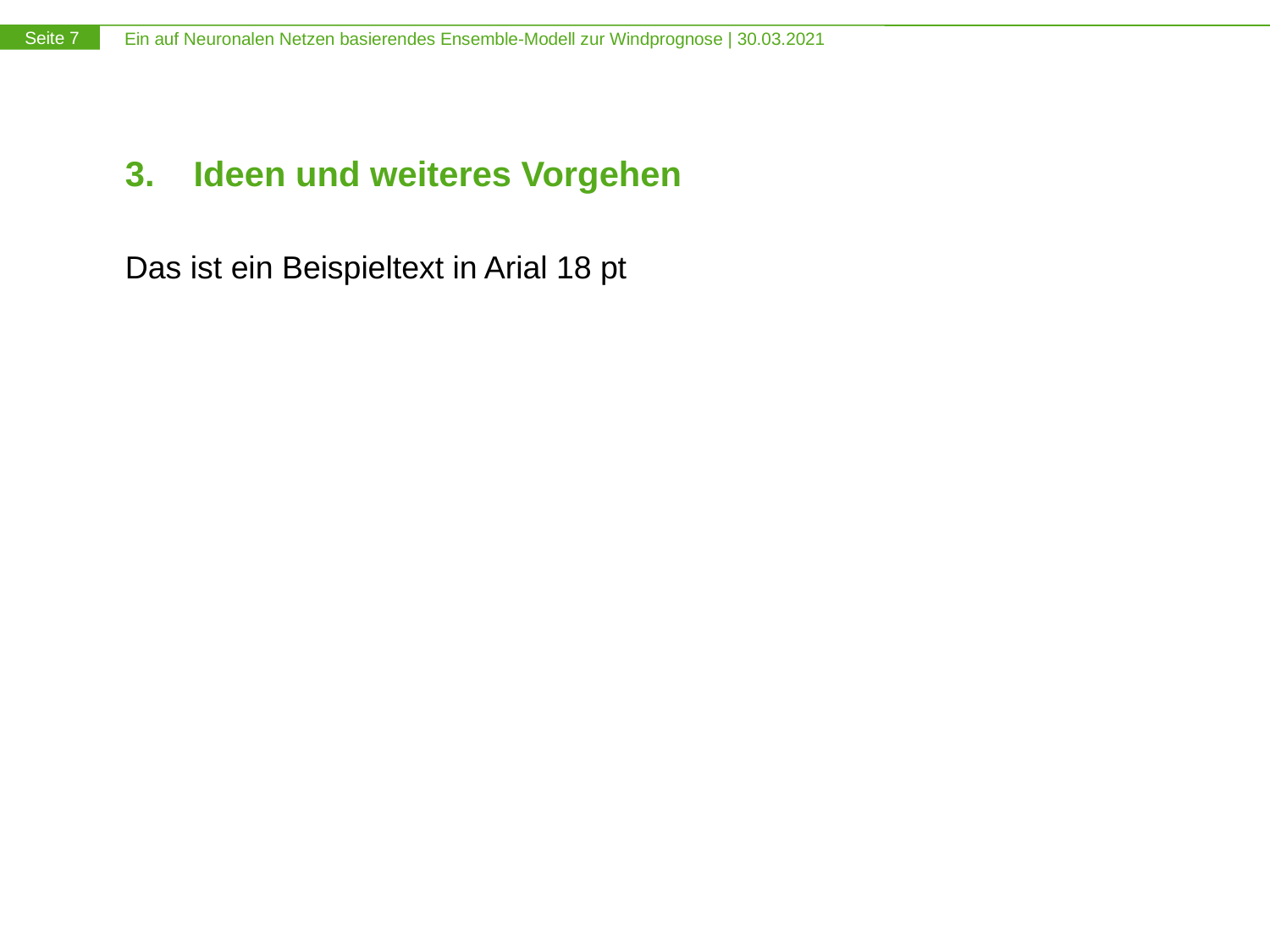

# 3.    Ideen und weiteres Vorgehen
Das ist ein Beispieltext in Arial 18 pt